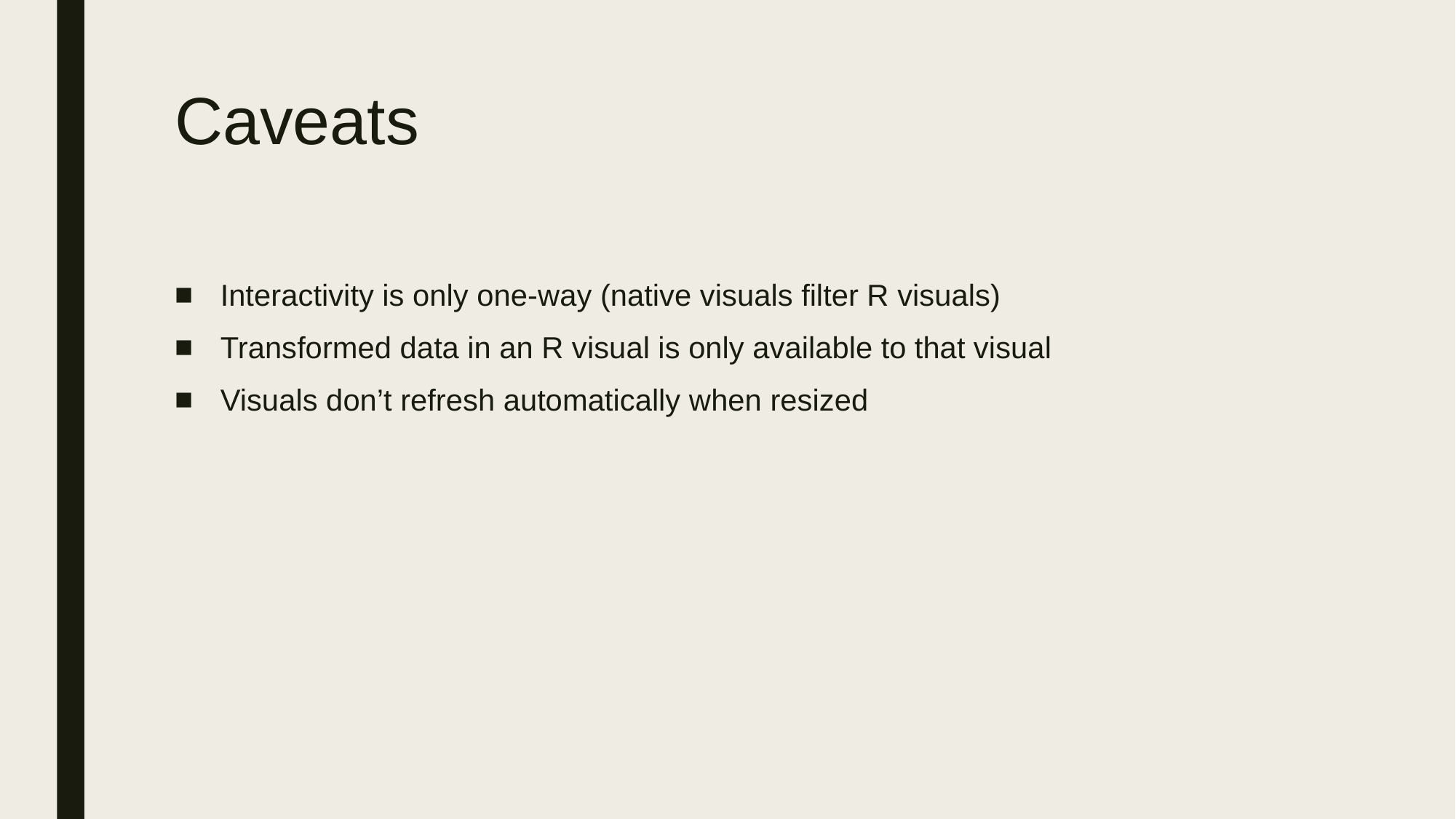

# Caveats
Interactivity is only one-way (native visuals filter R visuals)
Transformed data in an R visual is only available to that visual
Visuals don’t refresh automatically when resized